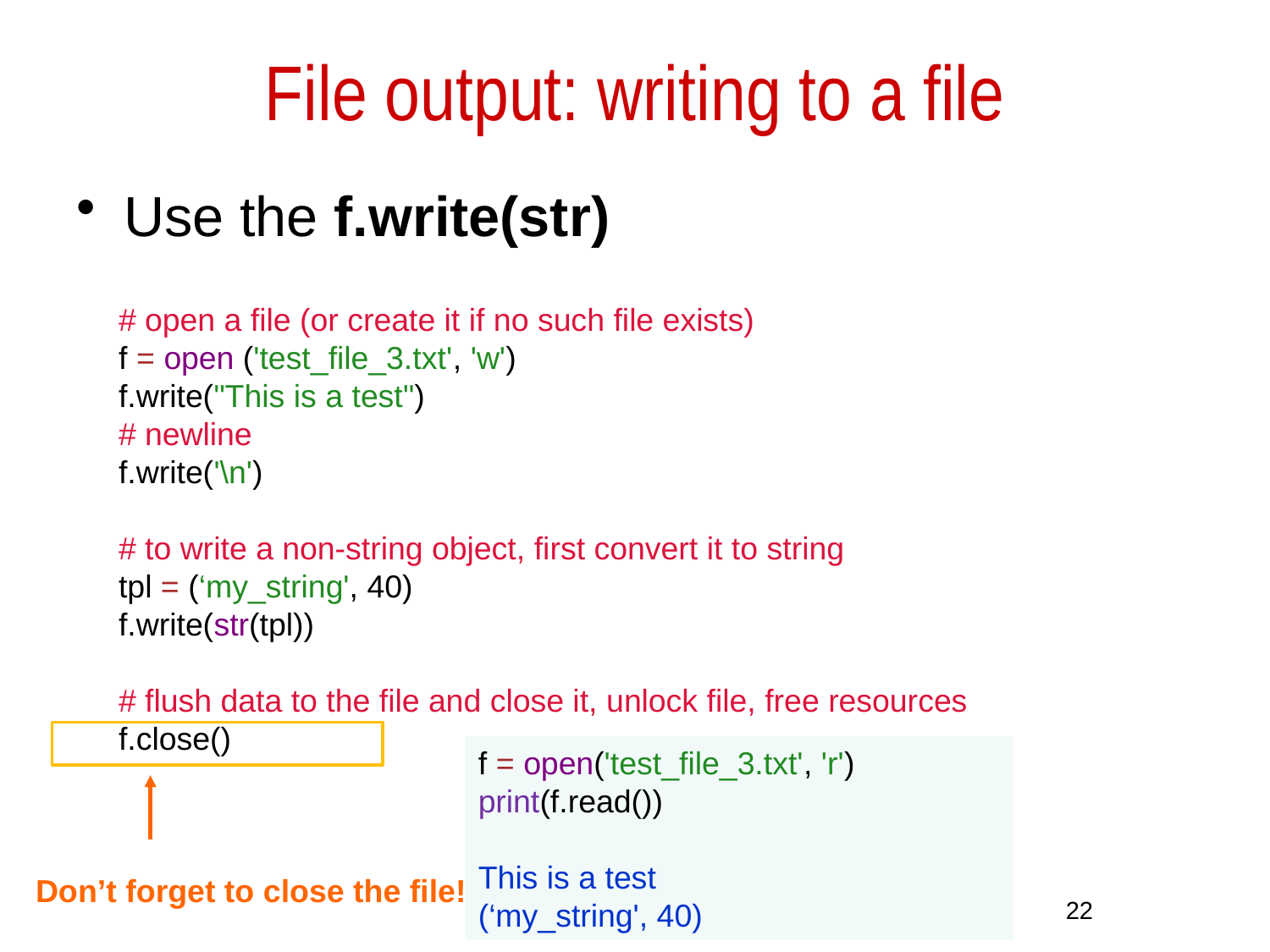

# File output: writing to a file
Use the f.write(str)
# open a file (or create it if no such file exists)
f = open ('test_file_3.txt', 'w')
f.write("This is a test")
# newline
f.write('\n')

# to write a non-string object, first convert it to string
tpl = (‘my_string', 40)
f.write(str(tpl))

# flush data to the file and close it, unlock file, free resources
f.close()

Don’t forget to close the file!
f = open('test_file_3.txt', 'r')
print(f.read())
This is a test
(‘my_string', 40)
22